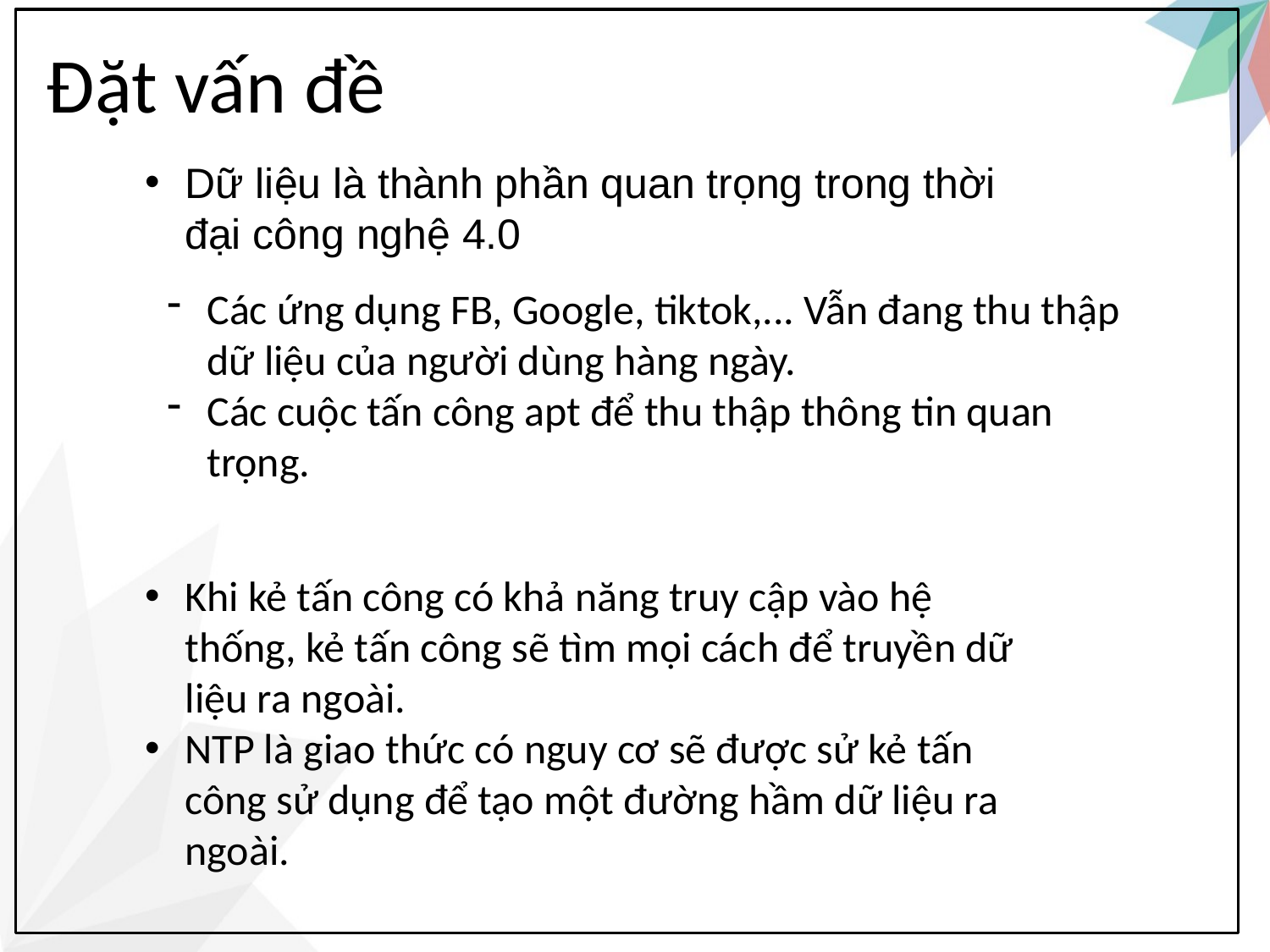

Đặt vấn đề
Dữ liệu là thành phần quan trọng trong thời đại công nghệ 4.0
Các ứng dụng FB, Google, tiktok,... Vẫn đang thu thập dữ liệu của người dùng hàng ngày.
Các cuộc tấn công apt để thu thập thông tin quan trọng.
Khi kẻ tấn công có khả năng truy cập vào hệ thống, kẻ tấn công sẽ tìm mọi cách để truyền dữ liệu ra ngoài.
NTP là giao thức có nguy cơ sẽ được sử kẻ tấn công sử dụng để tạo một đường hầm dữ liệu ra ngoài.